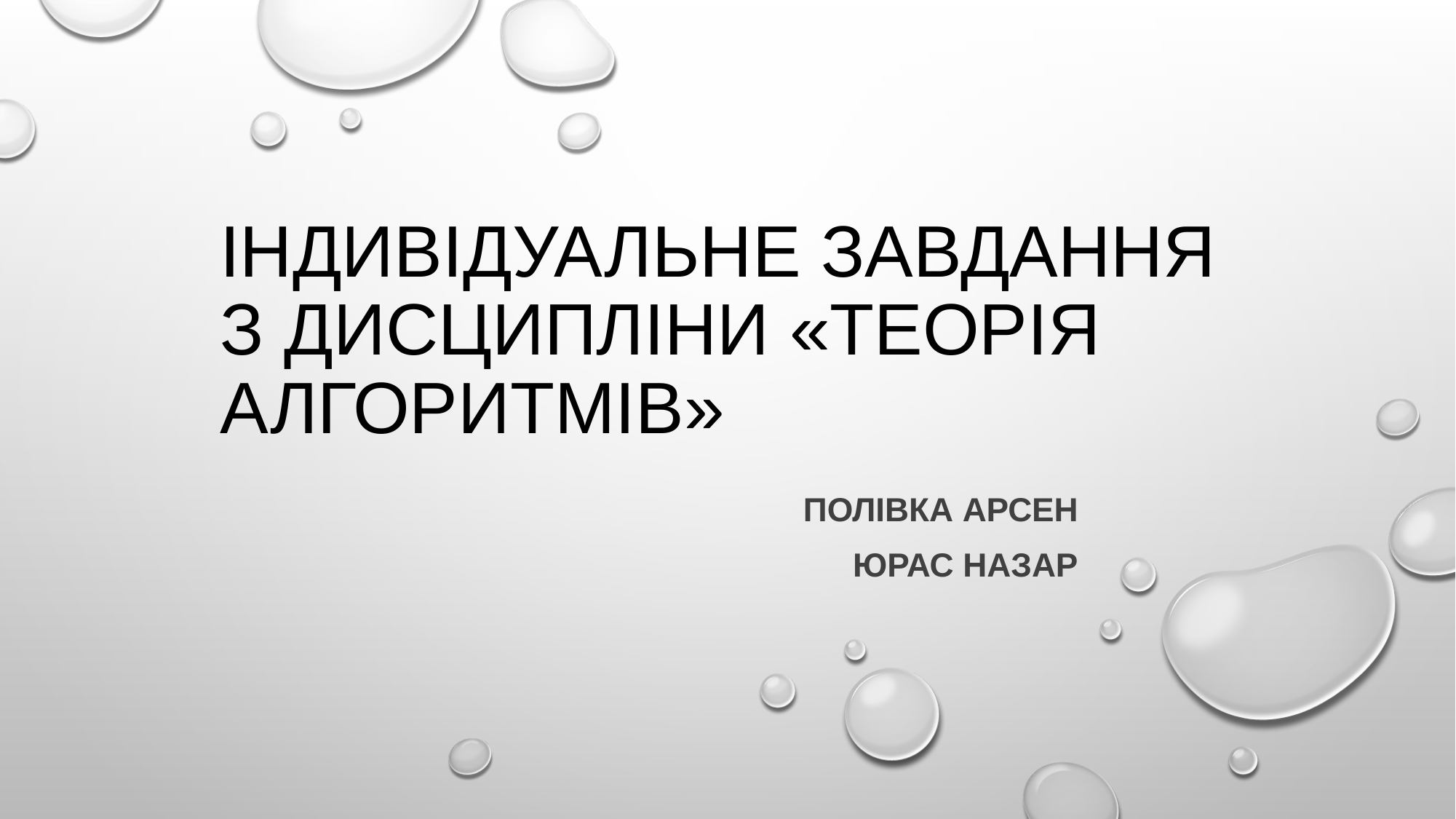

# ІНДИВІДУАЛЬНЕ ЗАВДАННЯ З ДИСЦИПЛІНИ «ТЕОРІЯ АЛГОРИТМІВ»
Полівка арсен
Юрас назар